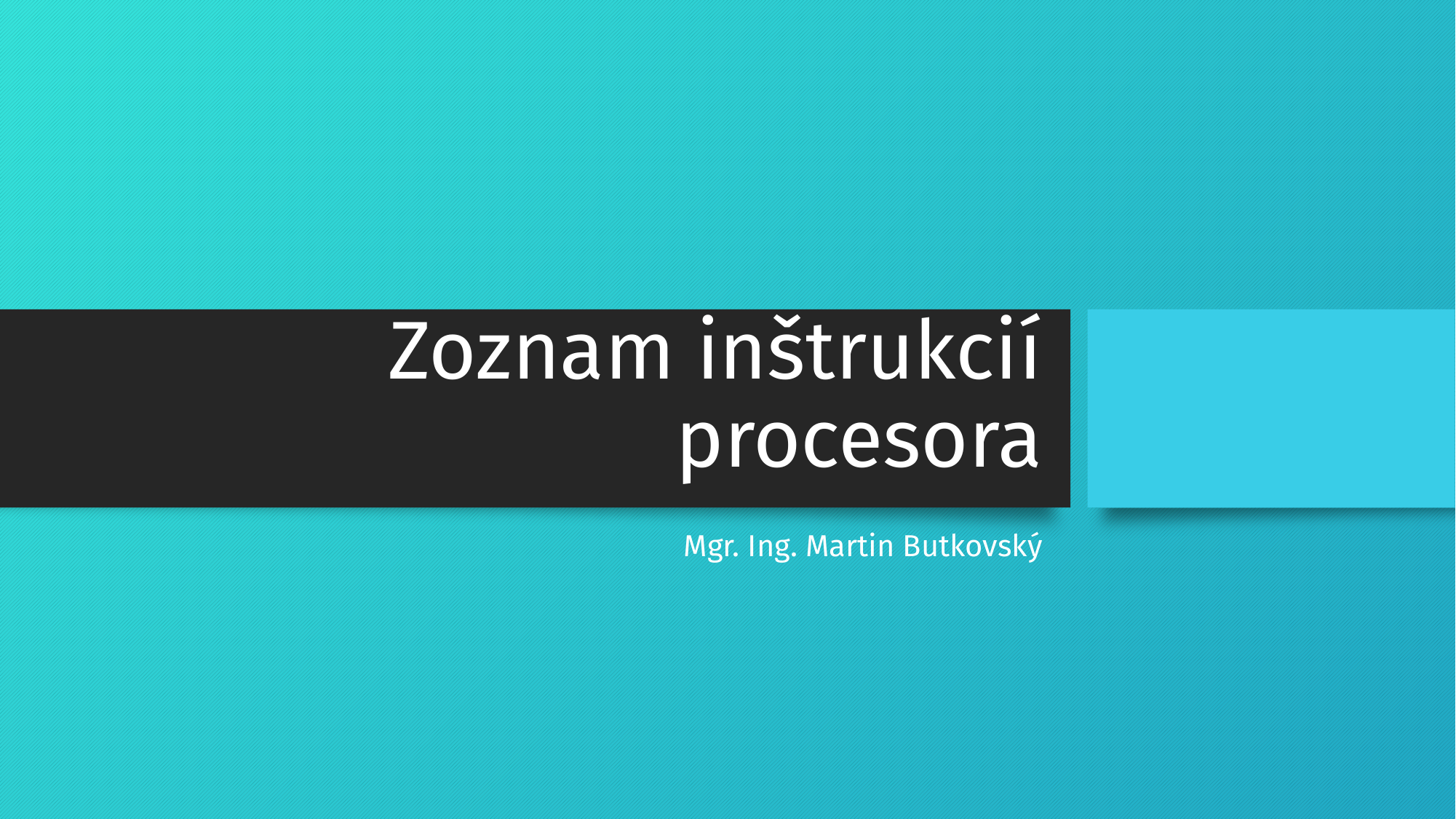

# Zoznam inštrukcií procesora
Mgr. Ing. Martin Butkovský